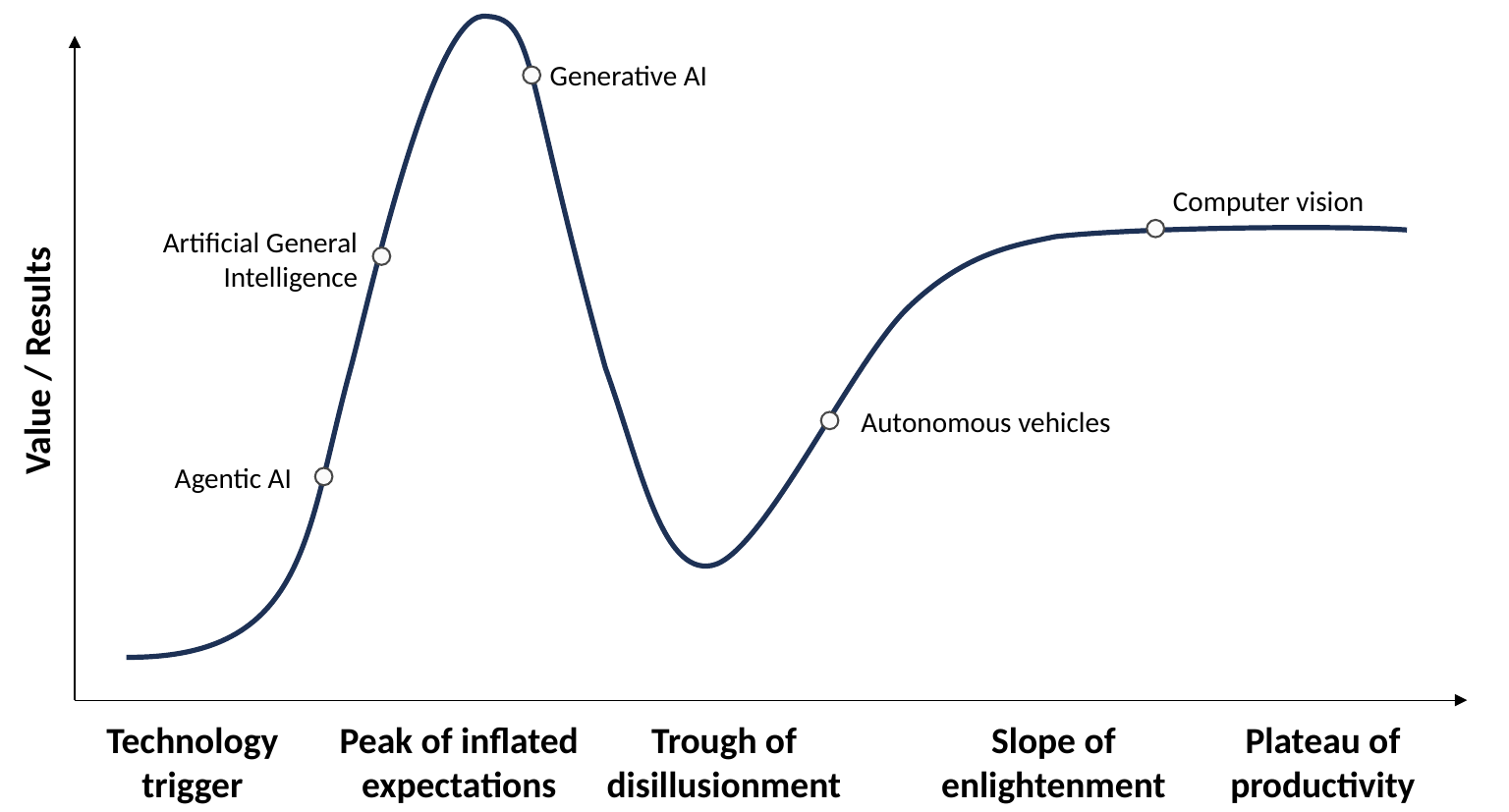

Generative AI

Computer vision
Artificial General Intelligence

Value / Results
Autonomous vehicles

Agentic AI

Technology trigger
Peak of inflated expectations
Trough of disillusionment
Slope of enlightenment
Plateau of productivity